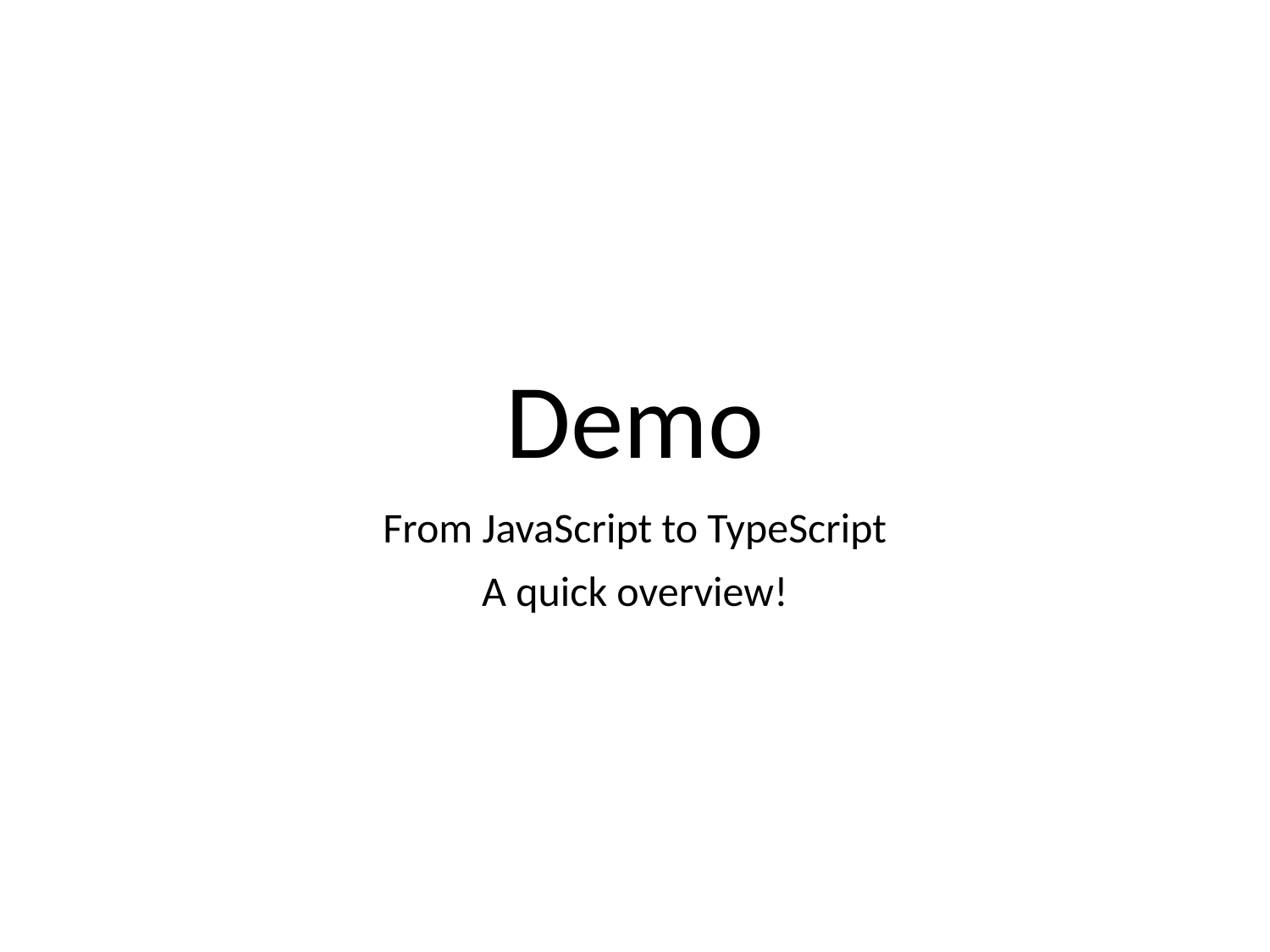

# Demo
From JavaScript to TypeScript
A quick overview!